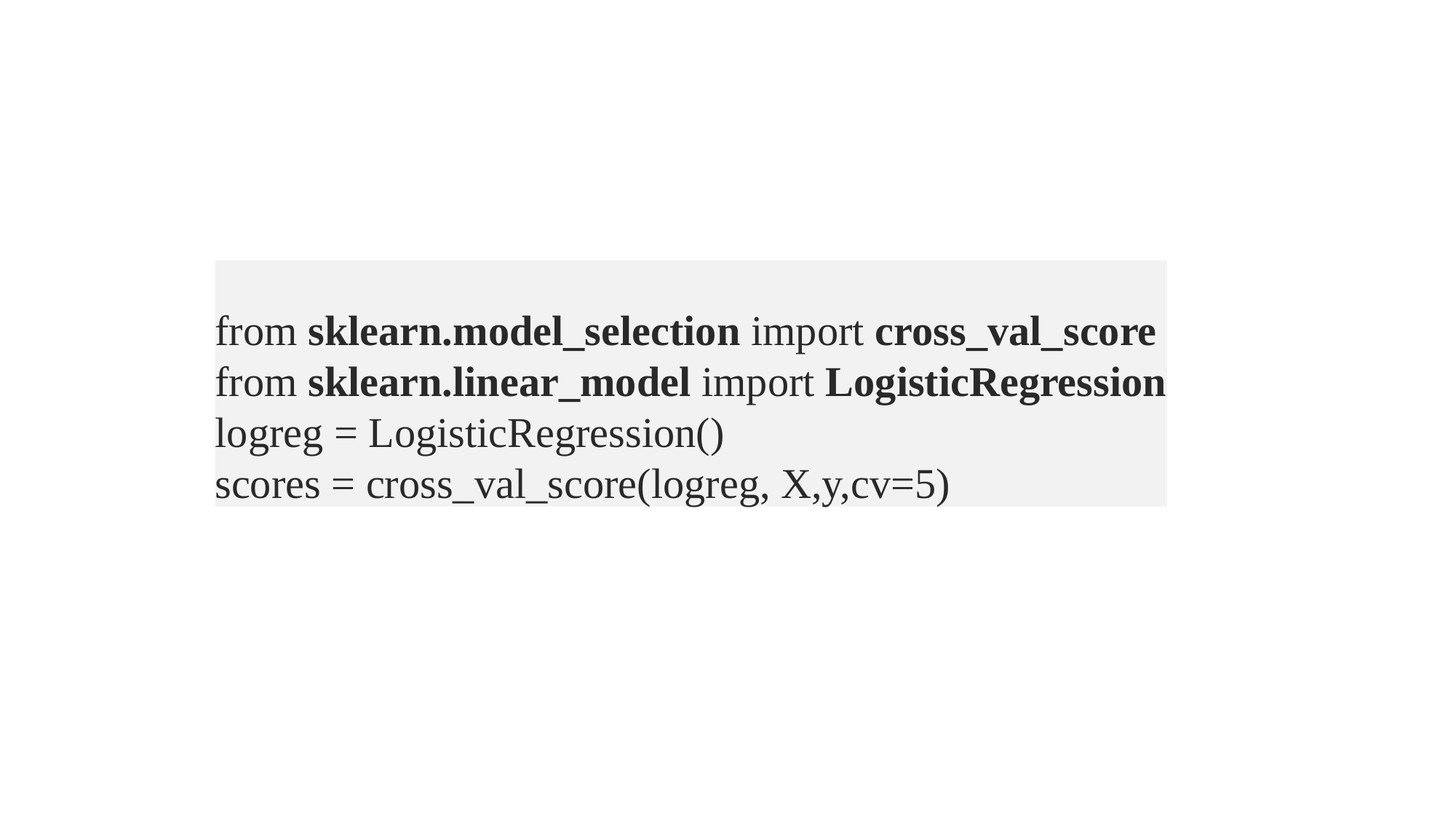

from sklearn.model_selection import cross_val_score
from sklearn.linear_model import LogisticRegression
logreg = LogisticRegression()
scores = cross_val_score(logreg, X,y,cv=5)